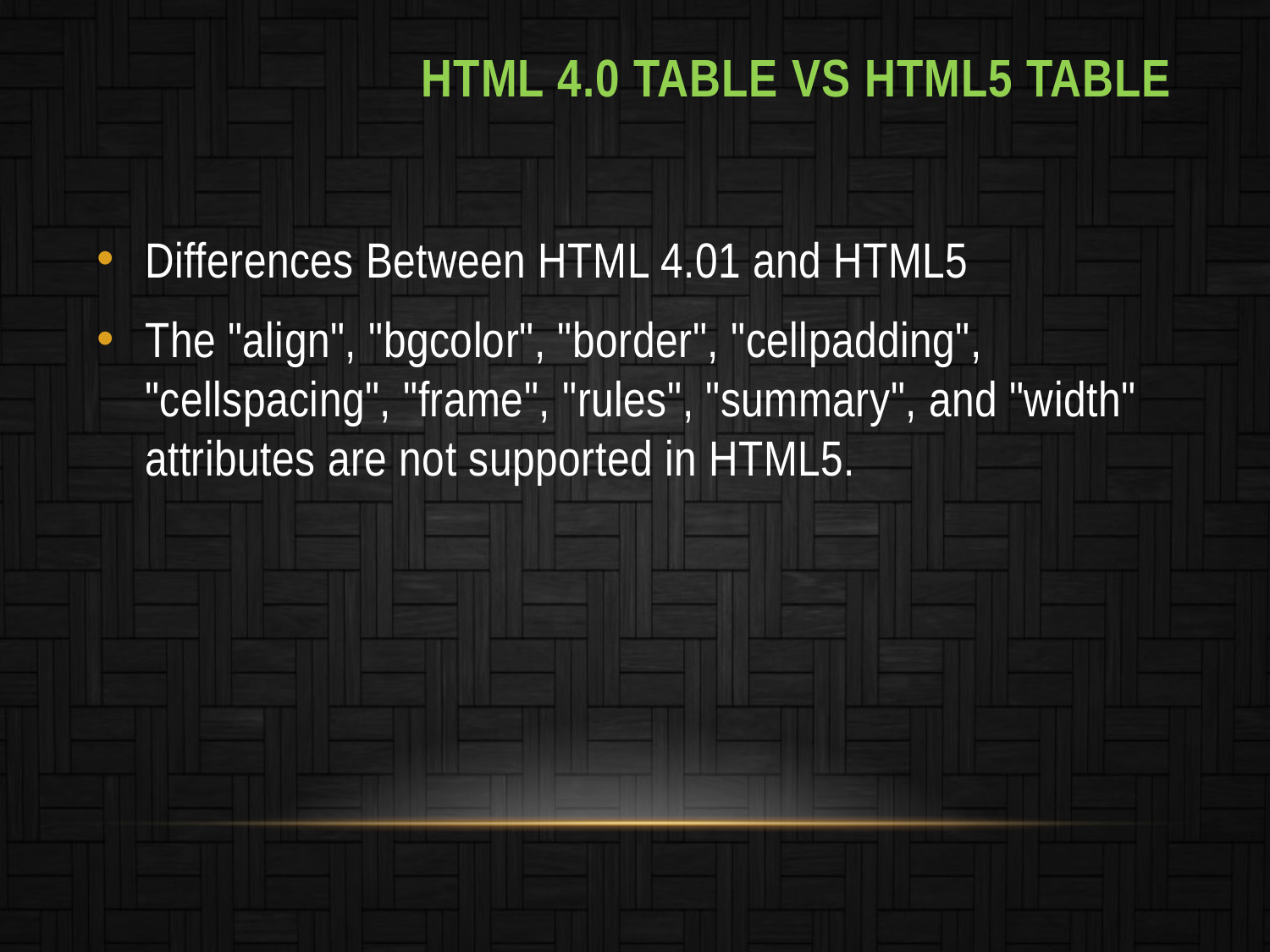

# HTML 4.0 Table Vs HTML5 Table
Differences Between HTML 4.01 and HTML5
The "align", "bgcolor", "border", "cellpadding", "cellspacing", "frame", "rules", "summary", and "width" attributes are not supported in HTML5.